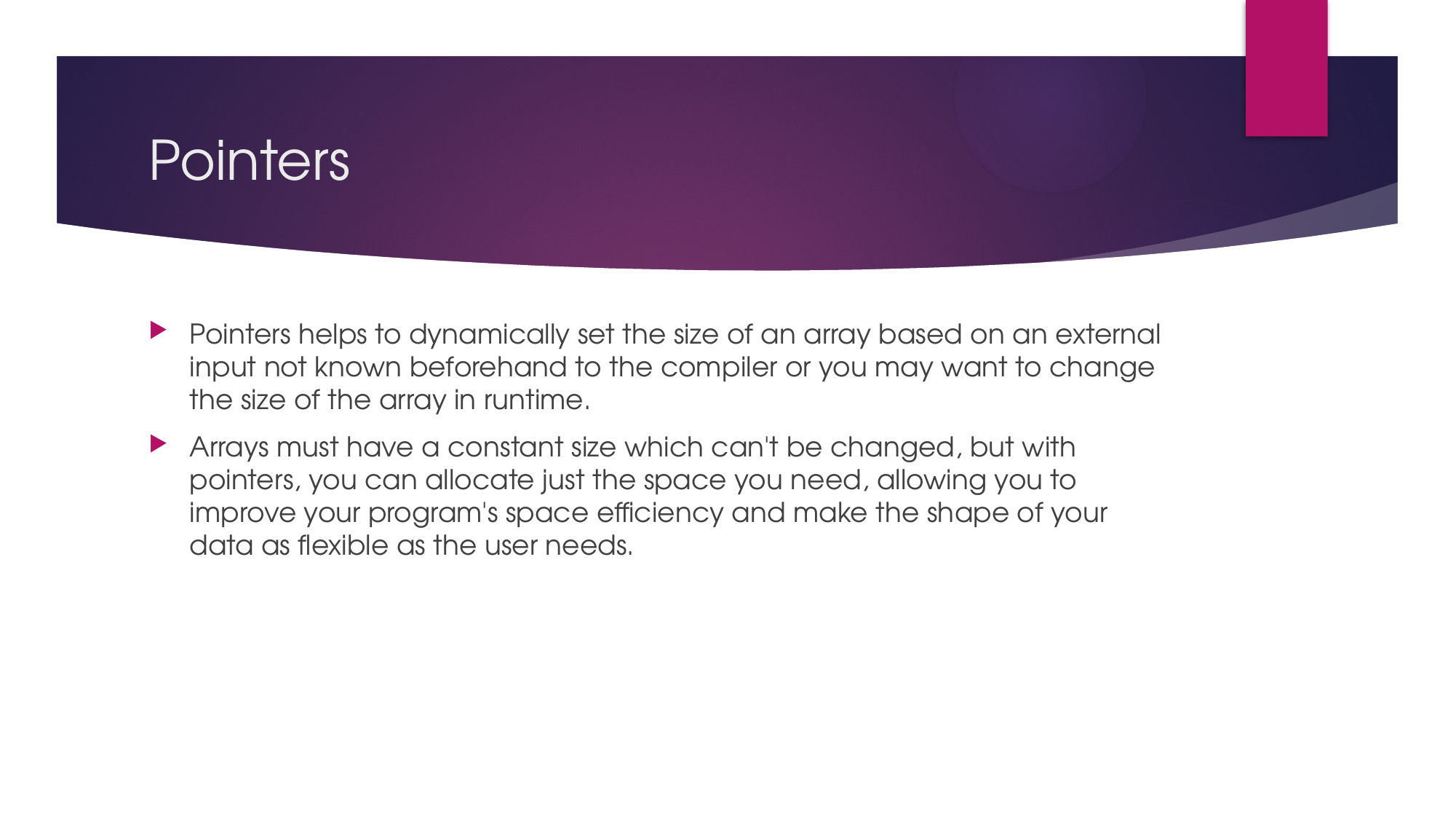

# Pointers
Pointers helps to dynamically set the size of an array based on an external input not known beforehand to the compiler or you may want to change the size of the array in runtime.
Arrays must have a constant size which can't be changed, but with pointers, you can allocate just the space you need, allowing you to improve your program's space efficiency and make the shape of your data as flexible as the user needs.